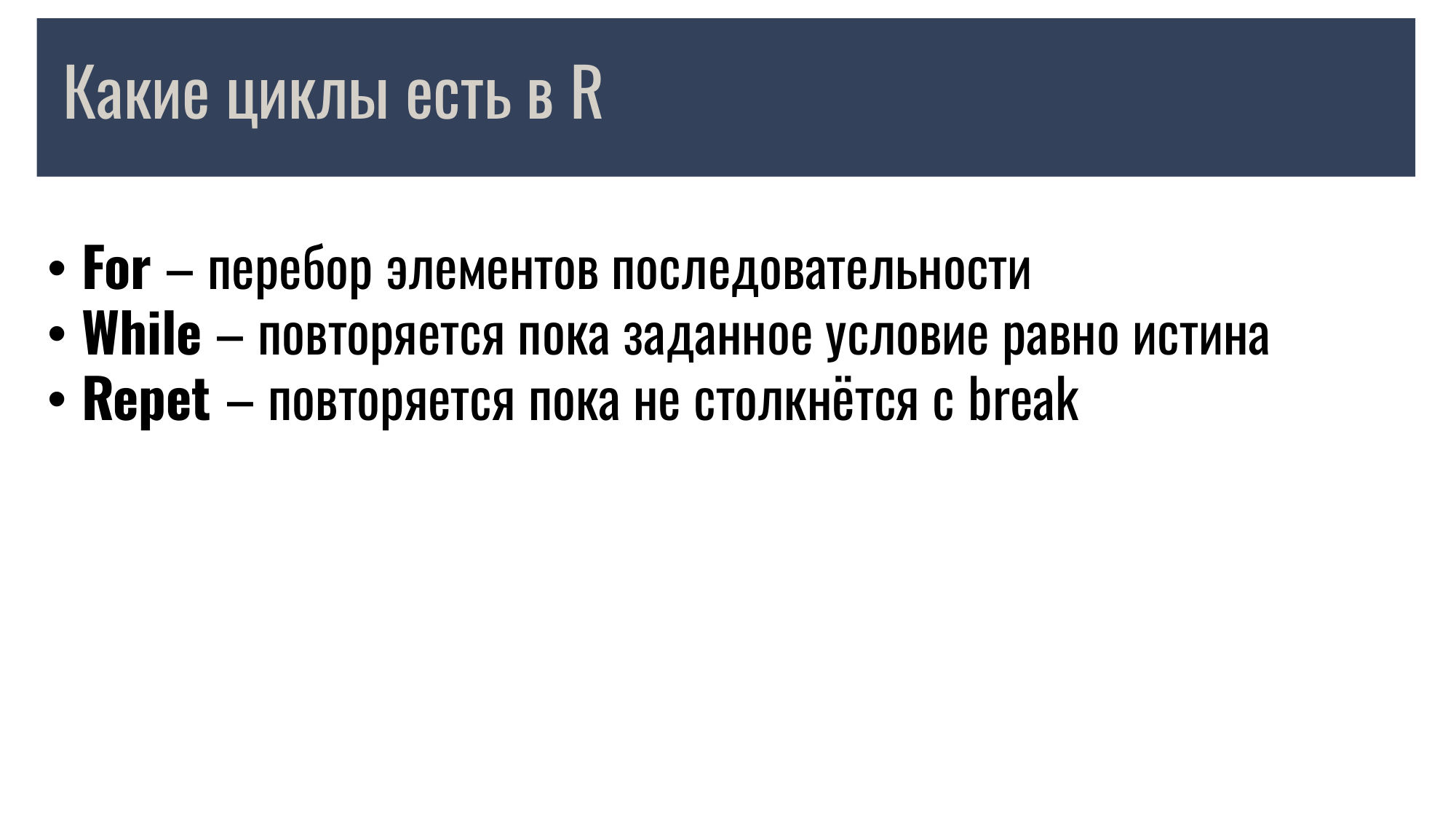

# Какие циклы есть в R
For – перебор элементов последовательности
While – повторяется пока заданное условие равно истина
Repet – повторяется пока не столкнётся с break